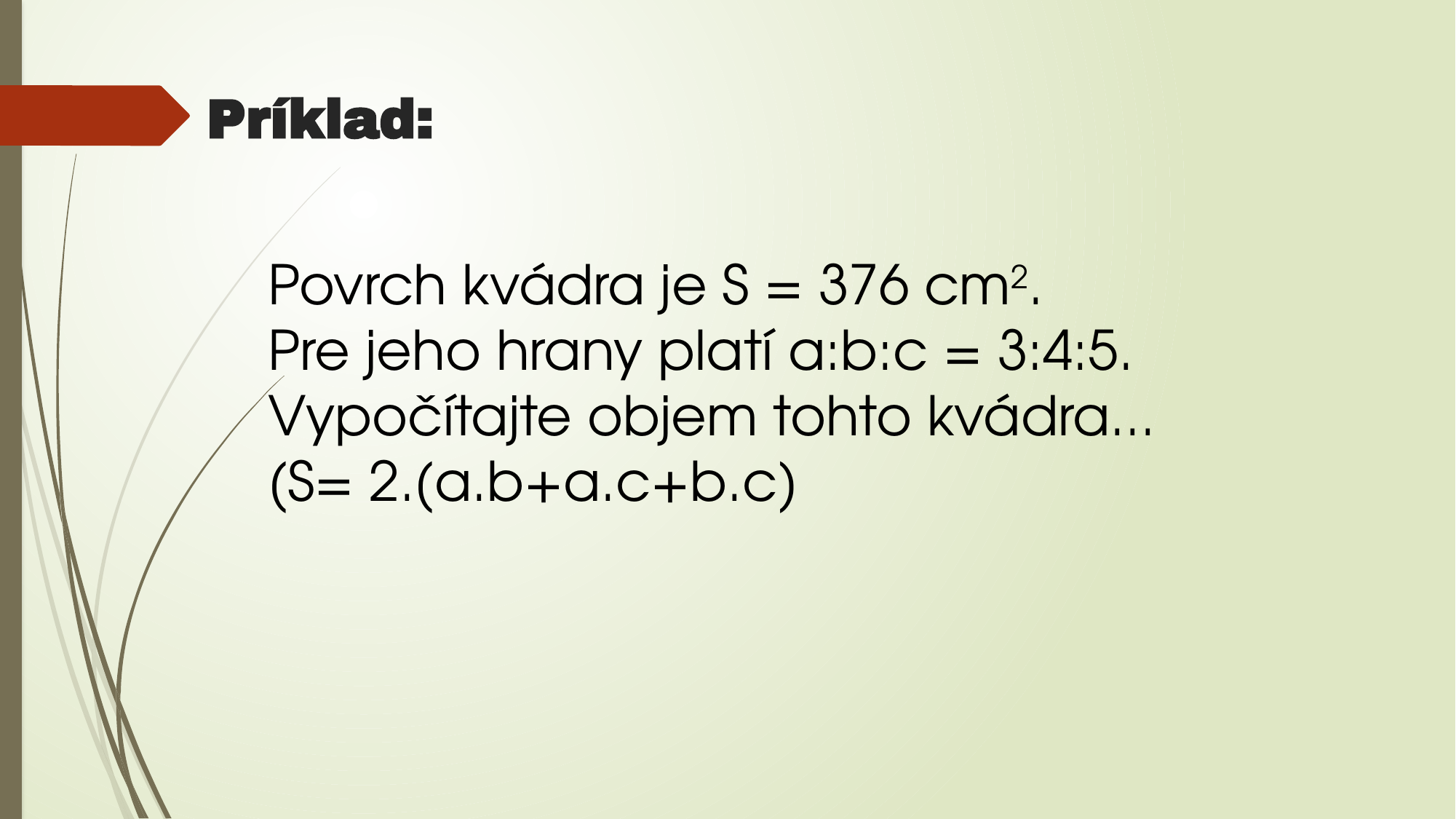

# Príklad:

Povrch kvádra je S = 376 cm2.
Pre jeho hrany platí a:b:c = 3:4:5.
Vypočítajte objem tohto kvádra...
(S= 2.(a.b+a.c+b.c)